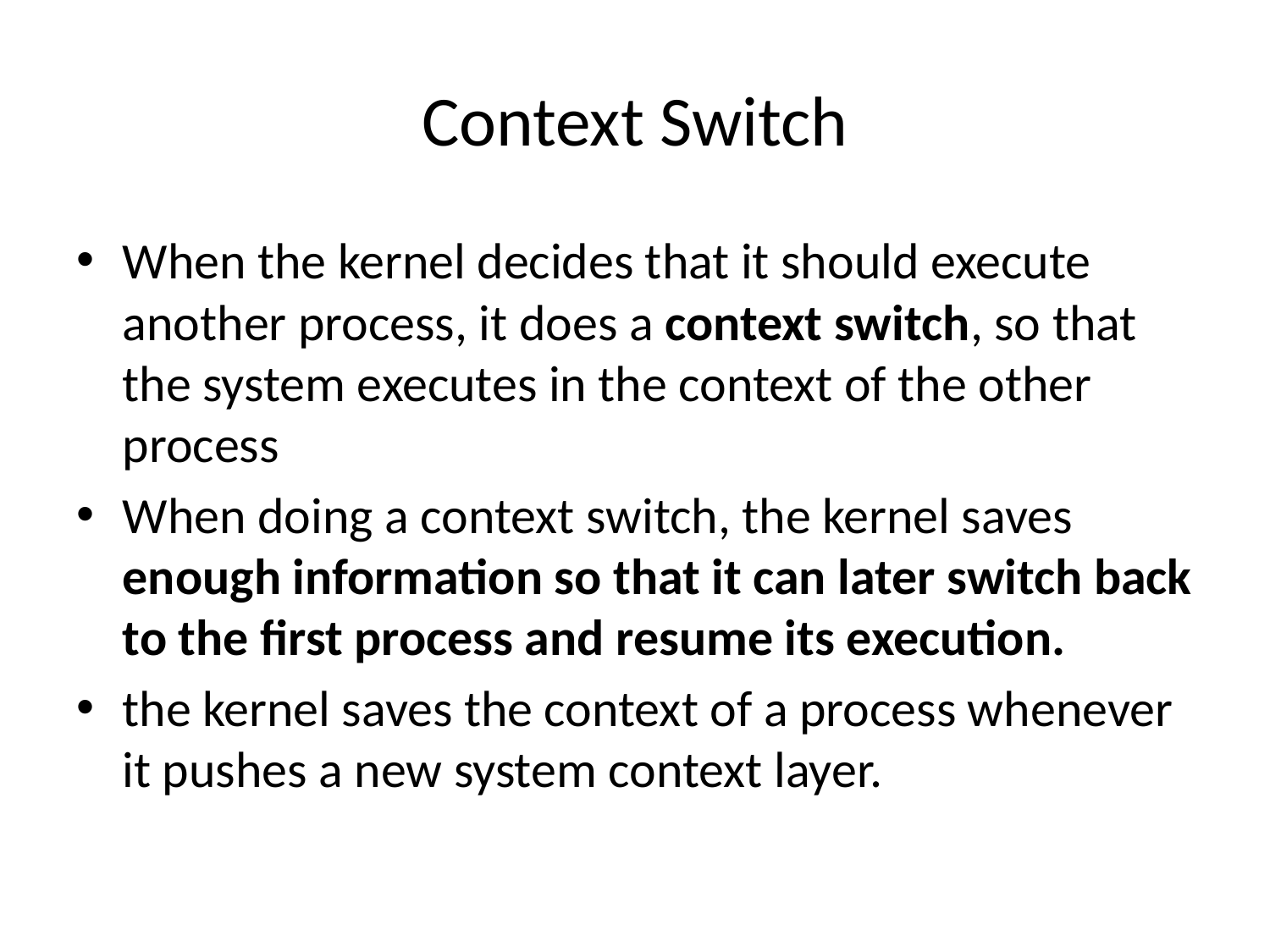

# Context Switch
When the kernel decides that it should execute another process, it does a context switch, so that the system executes in the context of the other process
When doing a context switch, the kernel saves enough information so that it can later switch back to the first process and resume its execution.
the kernel saves the context of a process whenever it pushes a new system context layer.